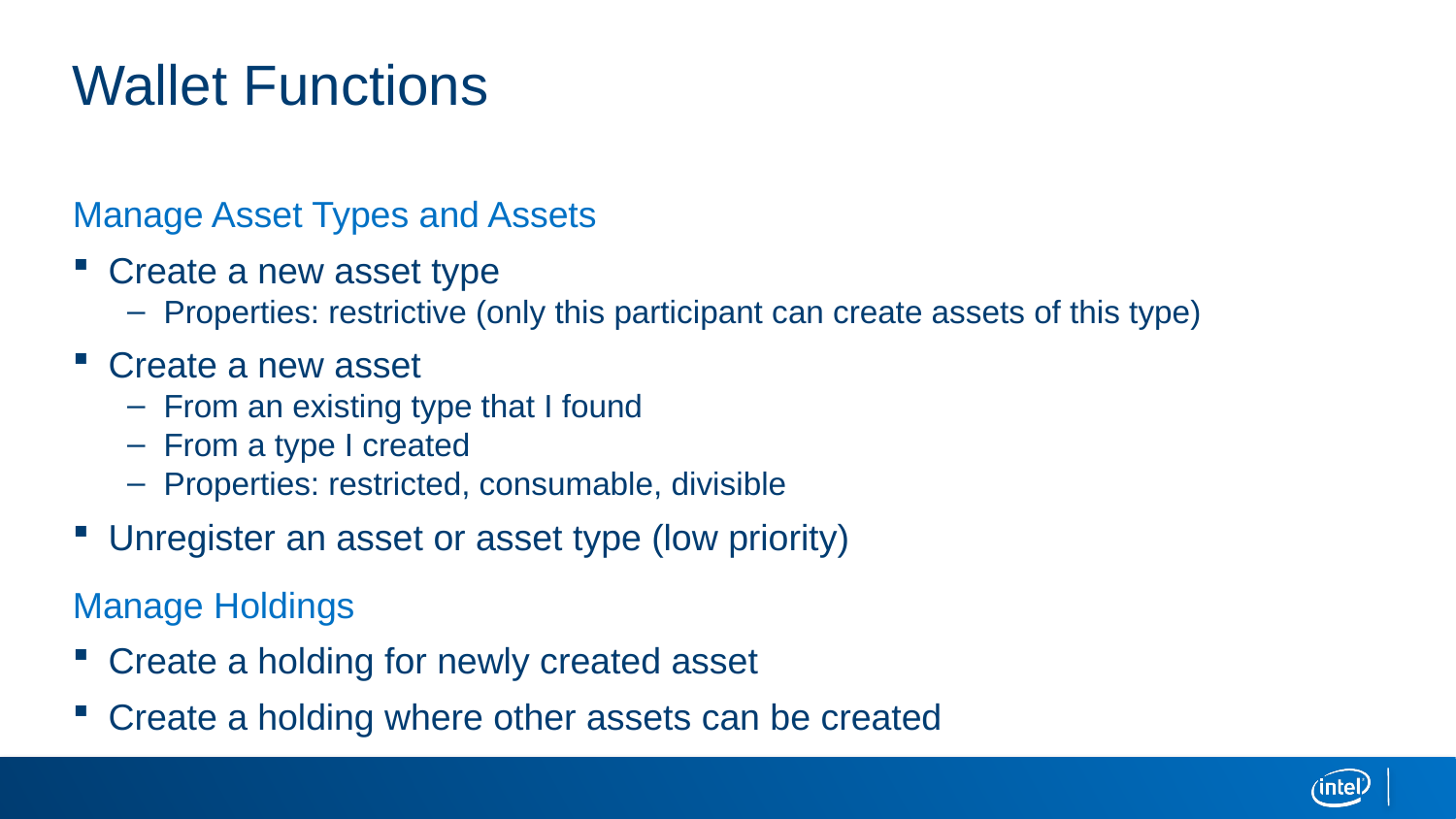

# Wallet Functions
Manage Asset Types and Assets
Create a new asset type
Properties: restrictive (only this participant can create assets of this type)
Create a new asset
From an existing type that I found
From a type I created
Properties: restricted, consumable, divisible
Unregister an asset or asset type (low priority)
Manage Holdings
Create a holding for newly created asset
Create a holding where other assets can be created